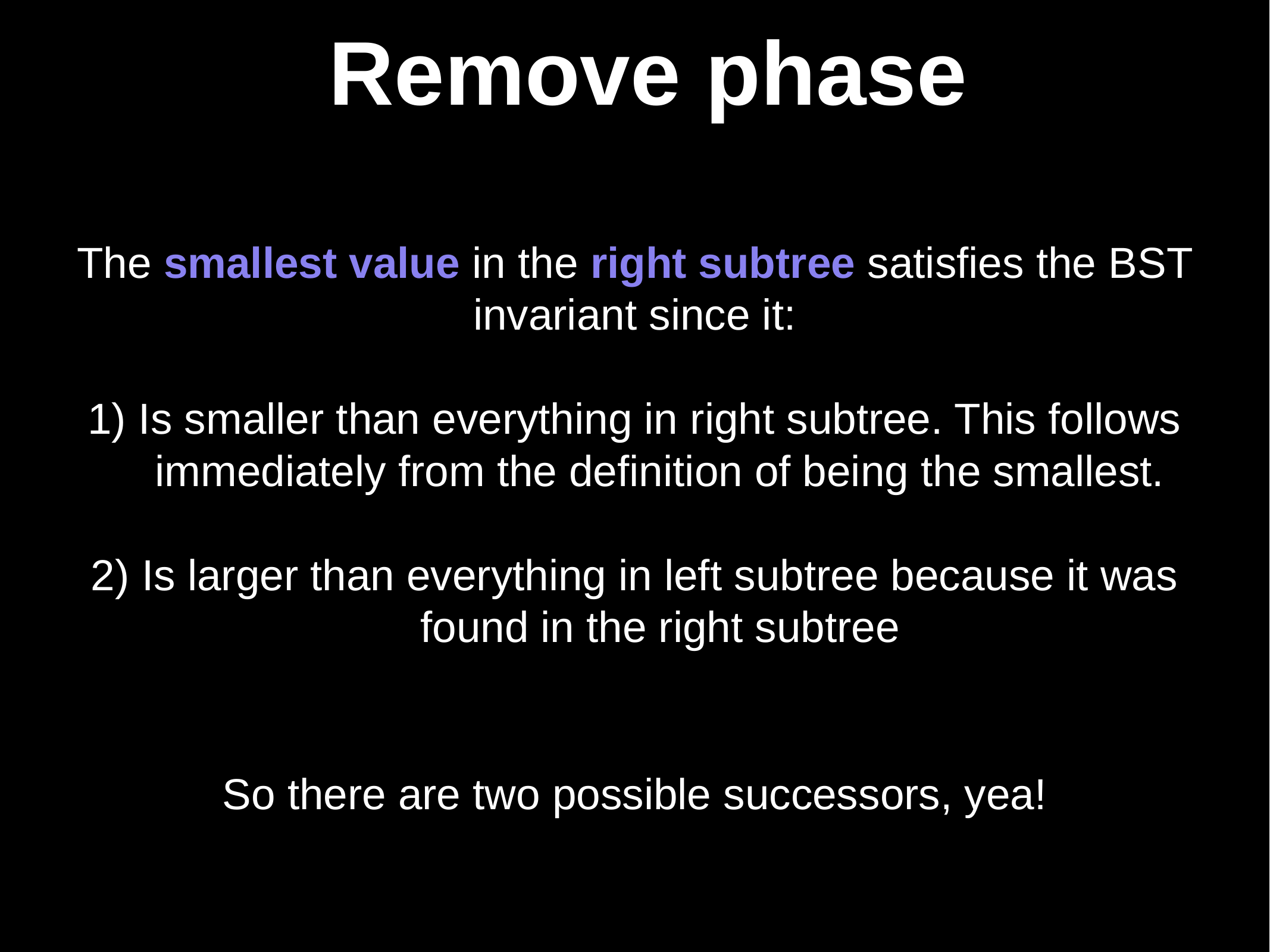

# Remove phase
The smallest value in the right subtree satisfies the BST invariant since it:

Is smaller than everything in right subtree. This follows immediately from the definition of being the smallest.

Is larger than everything in left subtree because it was found in the right subtree
So there are two possible successors, yea!